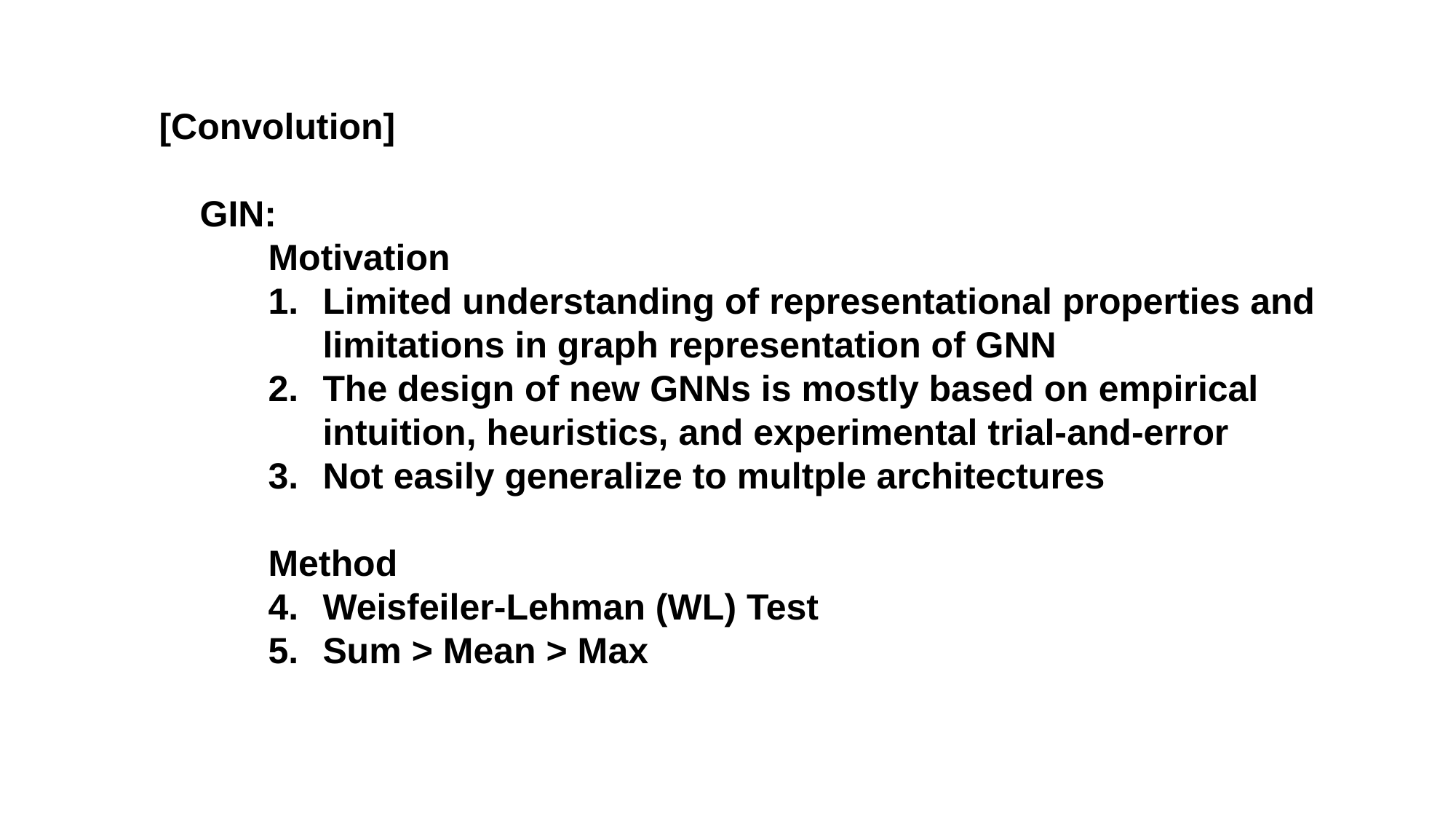

[Convolution]

    GIN:
	Motivation
Limited understanding of representational properties and limitations in graph representation of GNN
The design of new GNNs is mostly based on empirical intuition, heuristics, and experimental trial-and-error
Not easily generalize to multple architectures

Method
Weisfeiler-Lehman (WL) Test
Sum > Mean > Max